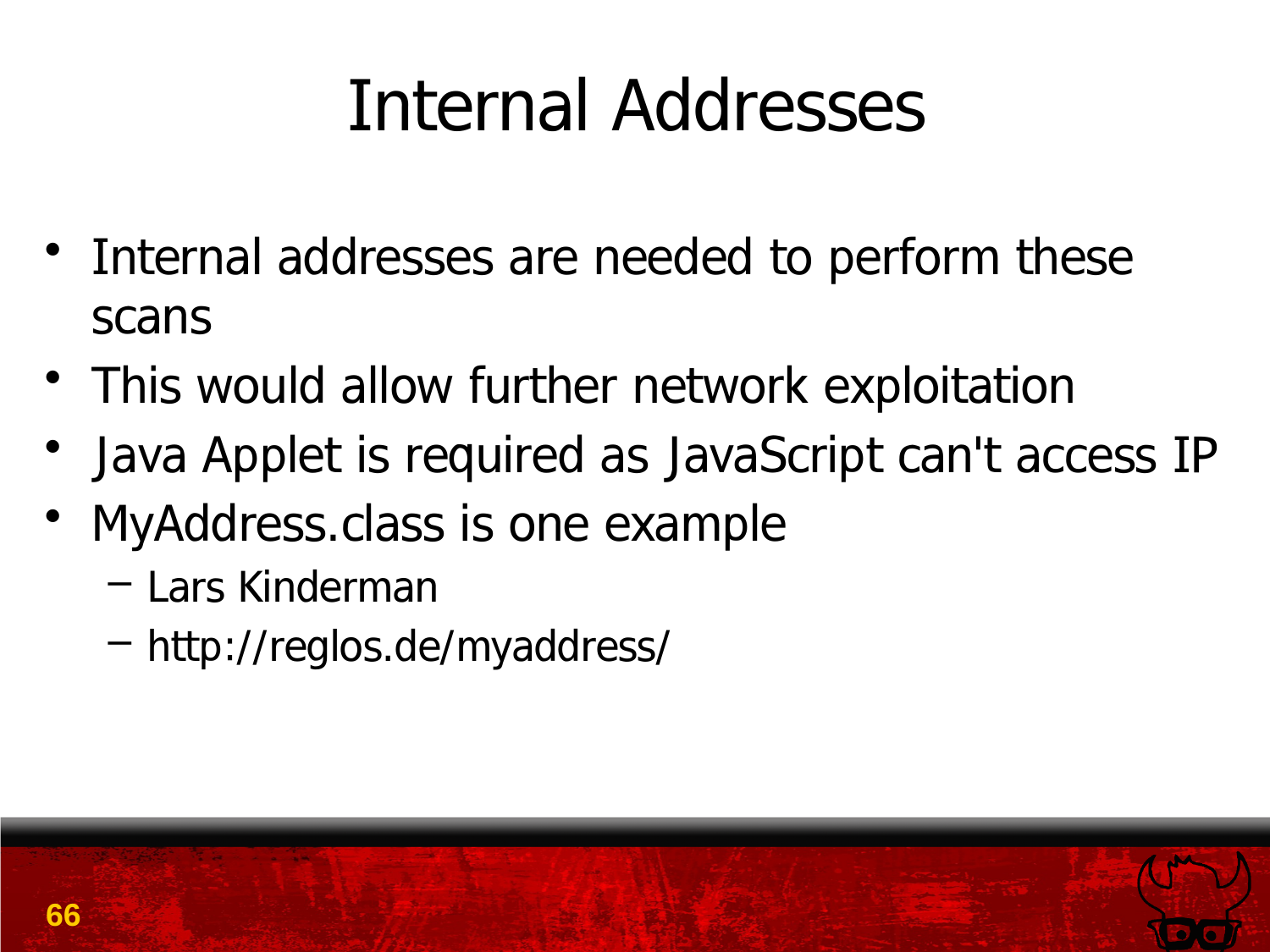

# Internal Addresses
Internal addresses are needed to perform these scans
This would allow further network exploitation
Java Applet is required as JavaScript can't access IP
MyAddress.class is one example
Lars Kinderman
http://reglos.de/myaddress/